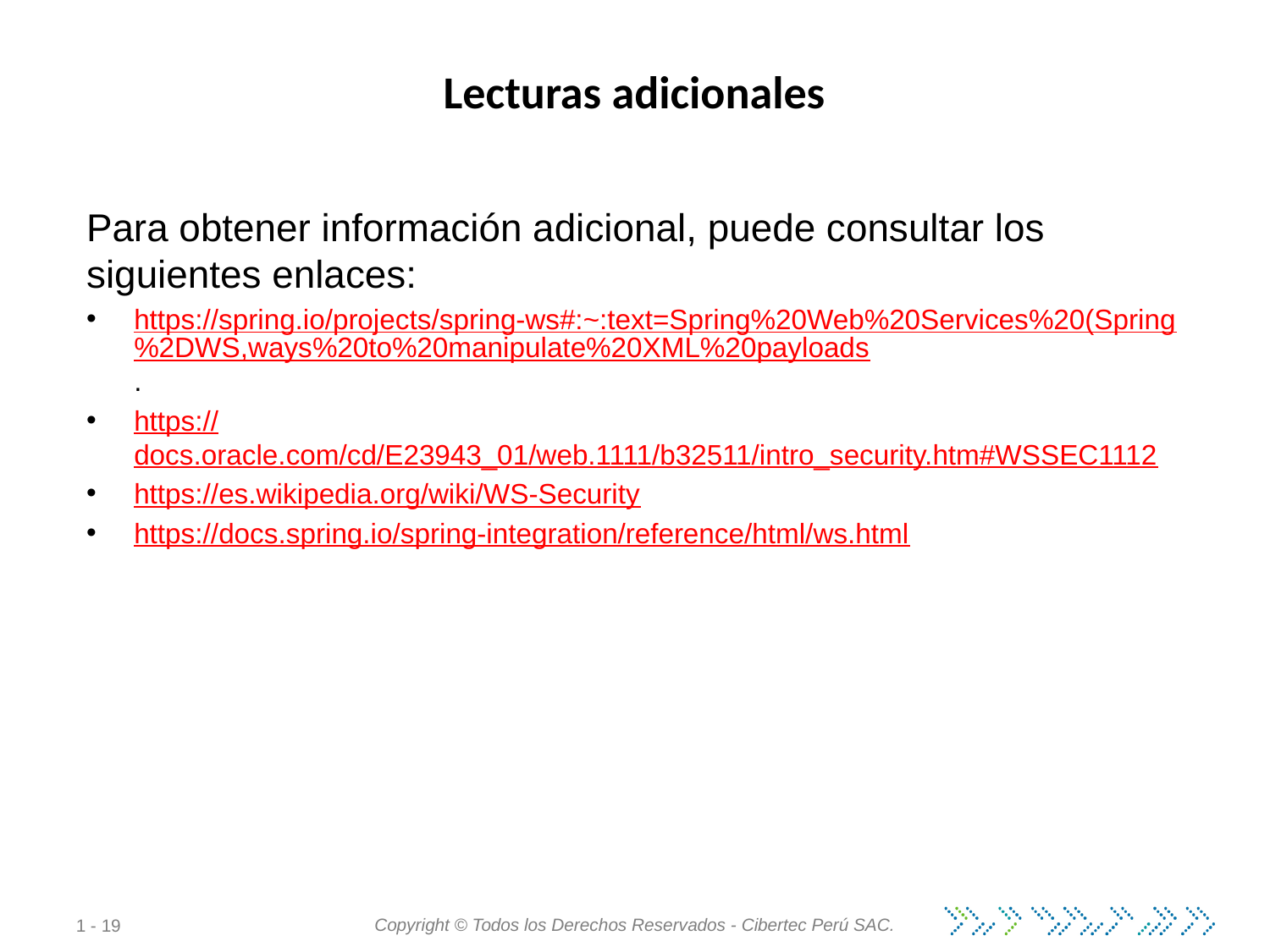

# Lecturas adicionales
Para obtener información adicional, puede consultar los siguientes enlaces:
https://spring.io/projects/spring-ws#:~:text=Spring%20Web%20Services%20(Spring%2DWS,ways%20to%20manipulate%20XML%20payloads.
https://docs.oracle.com/cd/E23943_01/web.1111/b32511/intro_security.htm#WSSEC1112
https://es.wikipedia.org/wiki/WS-Security
https://docs.spring.io/spring-integration/reference/html/ws.html